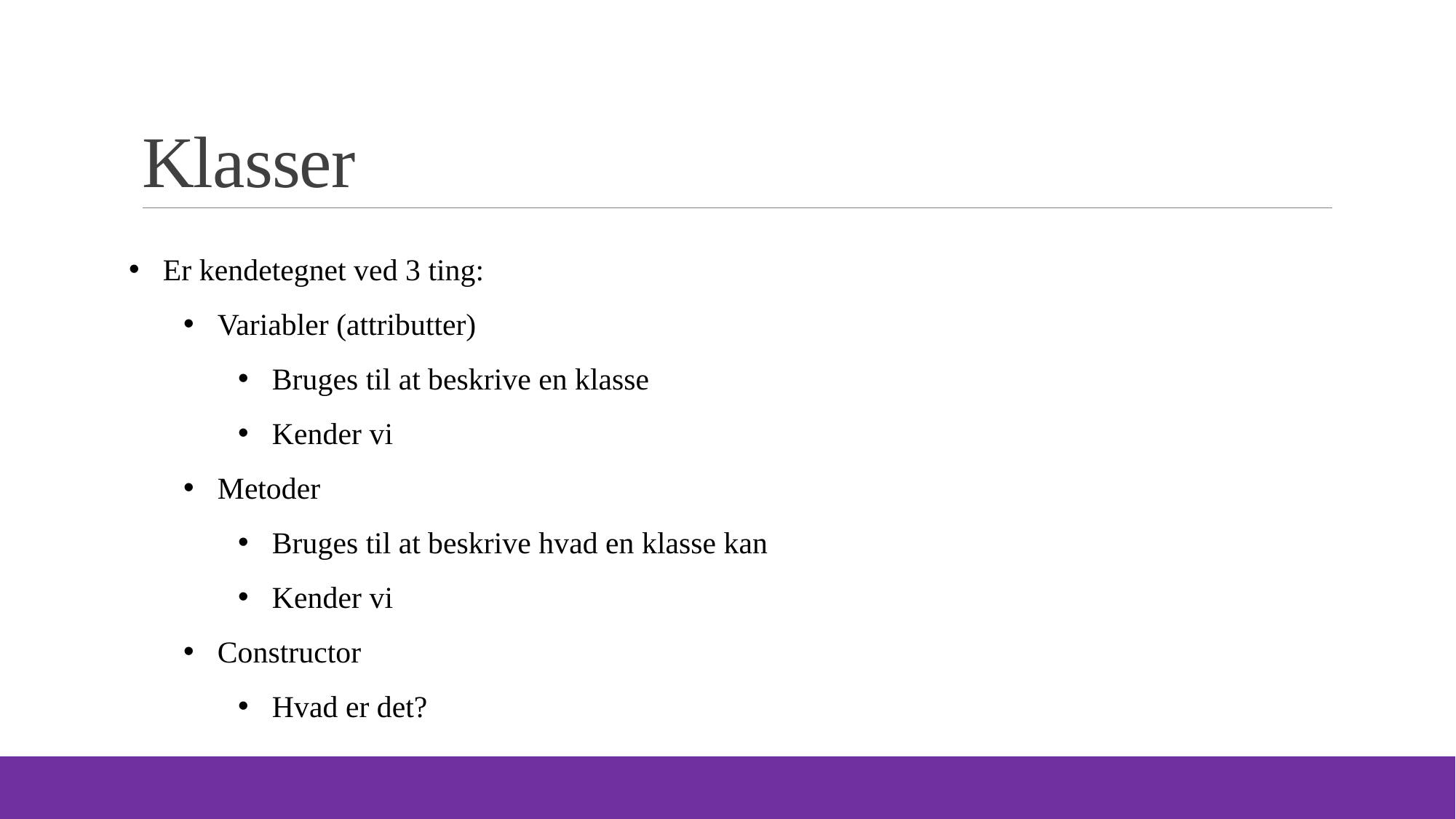

# Klasser
Er kendetegnet ved 3 ting:
Variabler (attributter)
Bruges til at beskrive en klasse
Kender vi
Metoder
Bruges til at beskrive hvad en klasse kan
Kender vi
Constructor
Hvad er det?